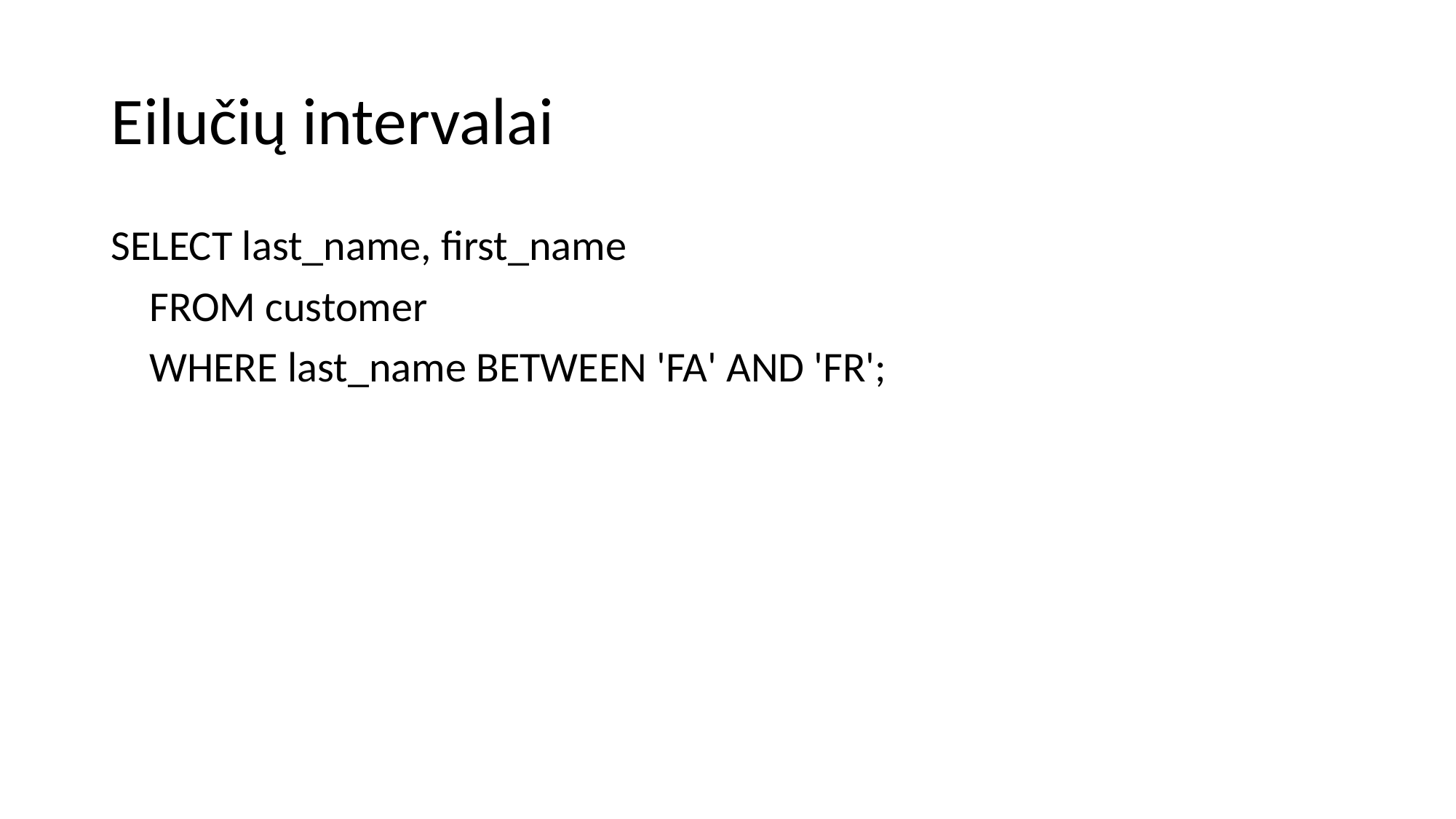

# Eilučių intervalai
SELECT last_name, first_name
    FROM customer
    WHERE last_name BETWEEN 'FA' AND 'FR';